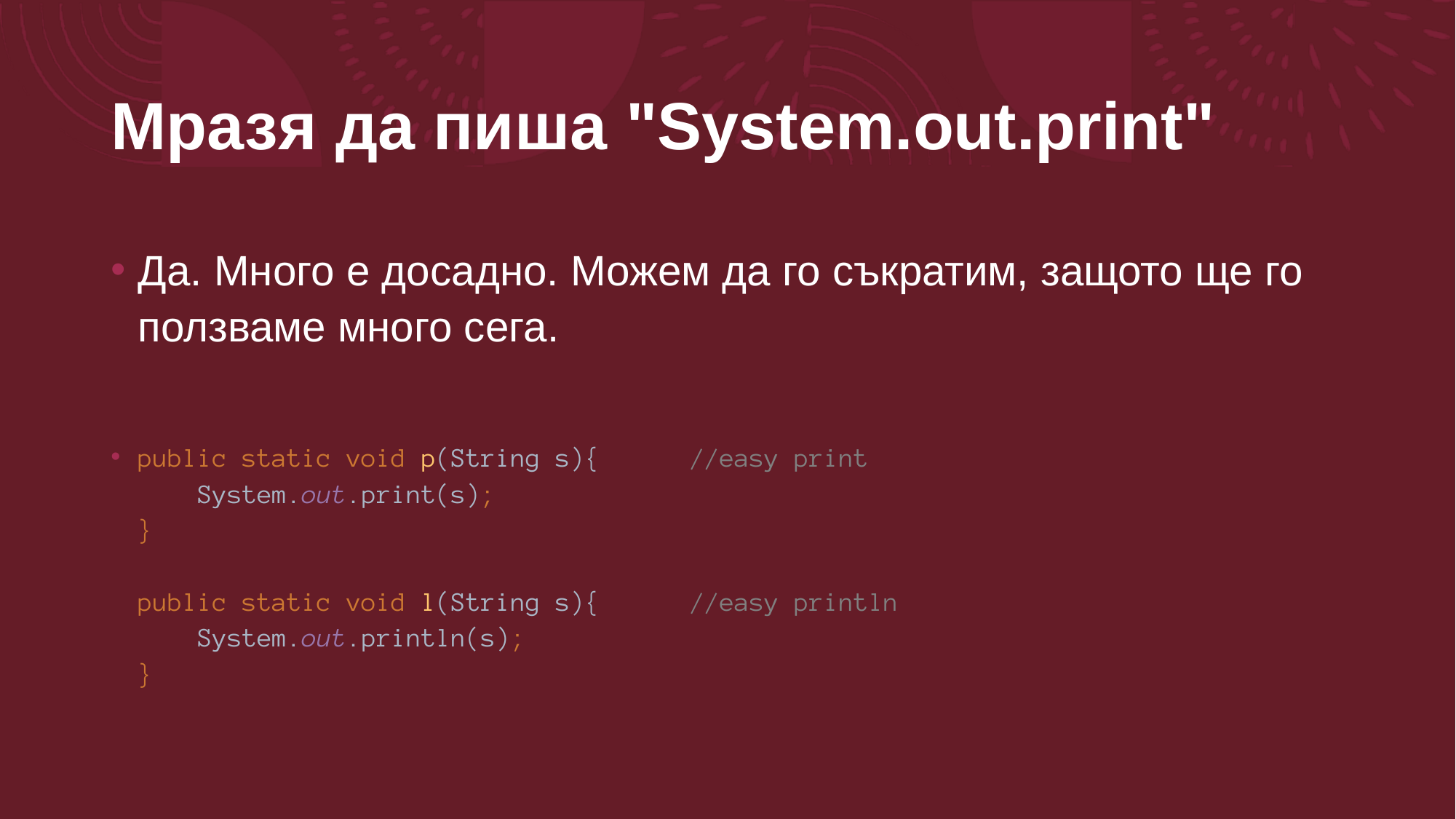

# Мразя да пиша "System.out.print"
Да. Много е досадно. Можем да го съкратим, защото ще го ползваме много сега.

public static void p(String s){      //easy print
    System.out.print(s);
}
public static void l(String s){      //easy println
    System.out.println(s);
}